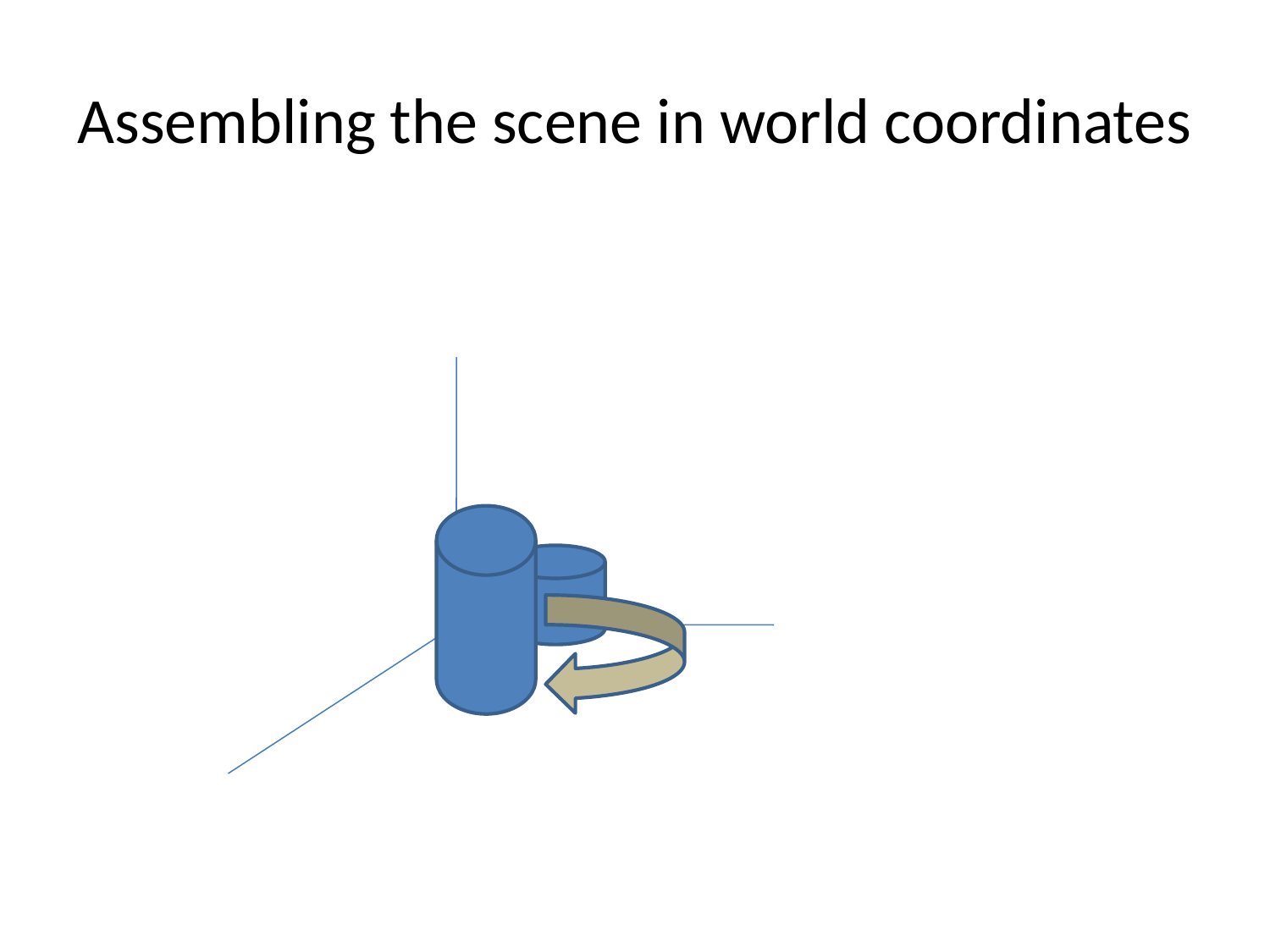

# Assembling the scene in world coordinates